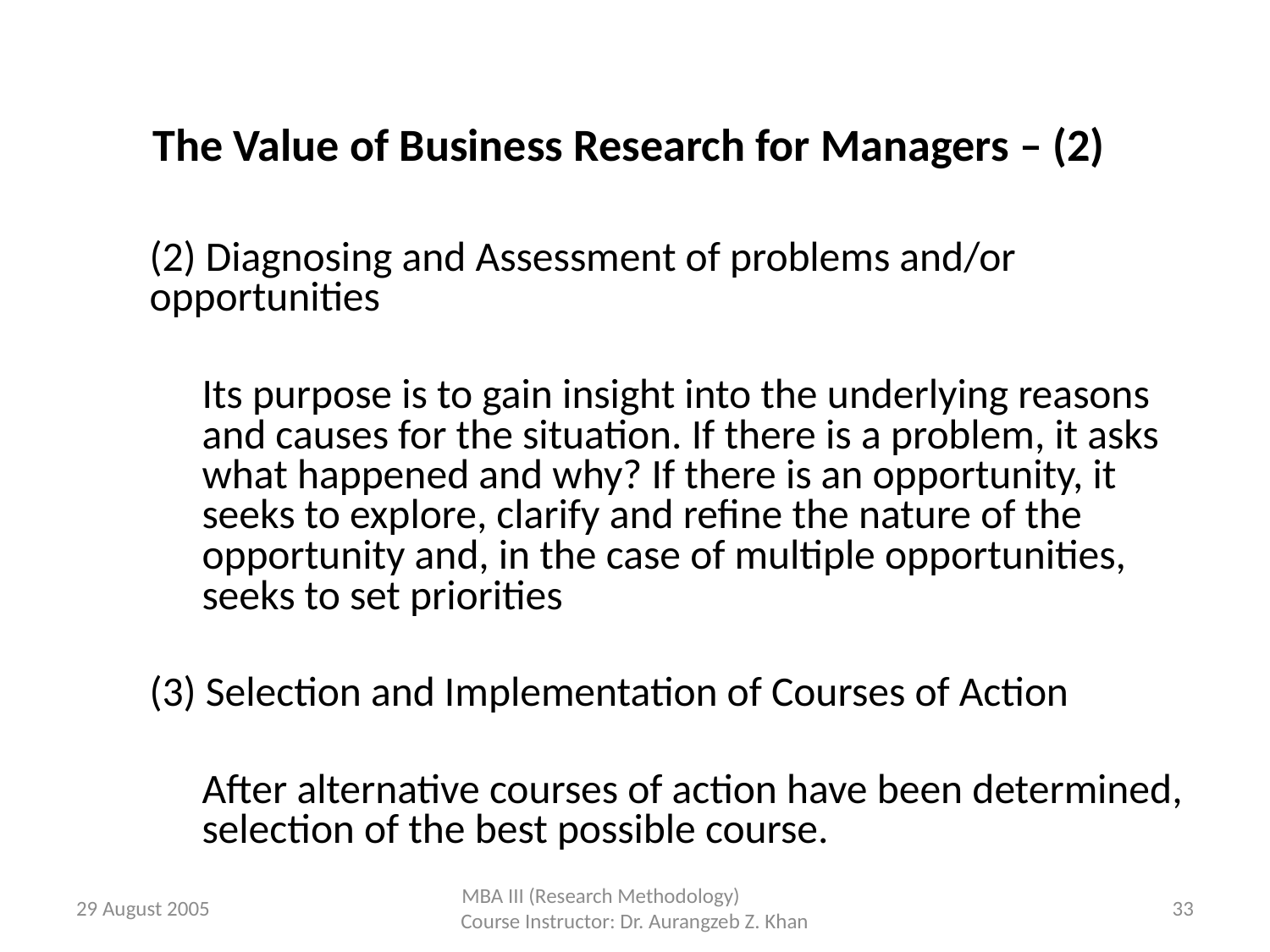

# The Value of Business Research for Managers – (2)
	(2) Diagnosing and Assessment of problems and/or opportunities

	Its purpose is to gain insight into the underlying reasons and causes for the situation. If there is a problem, it asks what happened and why? If there is an opportunity, it seeks to explore, clarify and refine the nature of the opportunity and, in the case of multiple opportunities, seeks to set priorities

	(3) Selection and Implementation of Courses of Action

	After alternative courses of action have been determined, selection of the best possible course.
29 August 2005
MBA III (Research Methodology)               Course Instructor: Dr. Aurangzeb Z. Khan
33